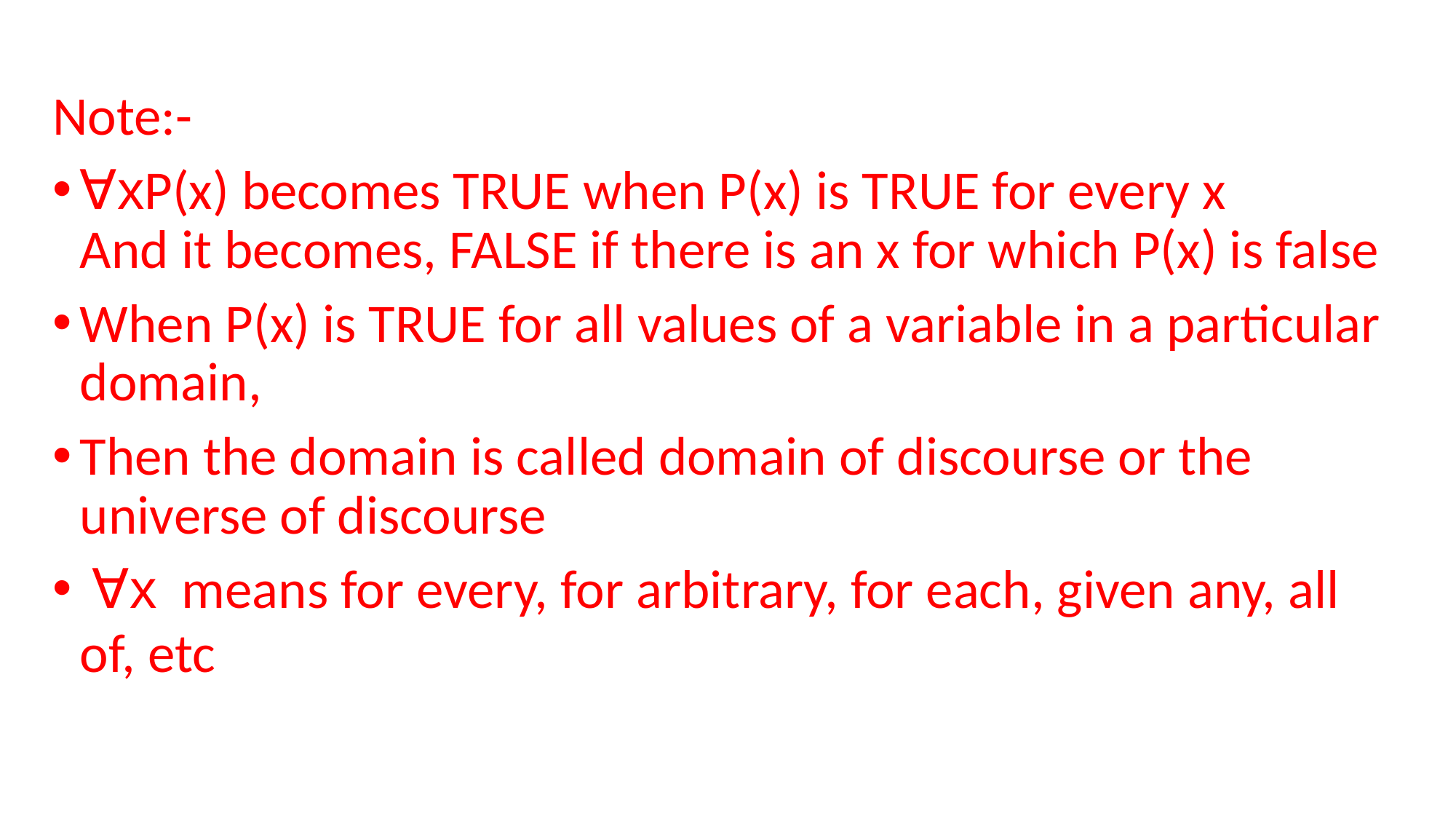

Note:-
∀xP(x) becomes TRUE when P(x) is TRUE for every x 
And it becomes, FALSE if there is an x for which P(x) is false
When P(x) is TRUE for all values of a variable in a particular domain,
Then the domain is called domain of discourse or the universe of discourse
 ∀x  means for every, for arbitrary, for each, given any, all of, etc